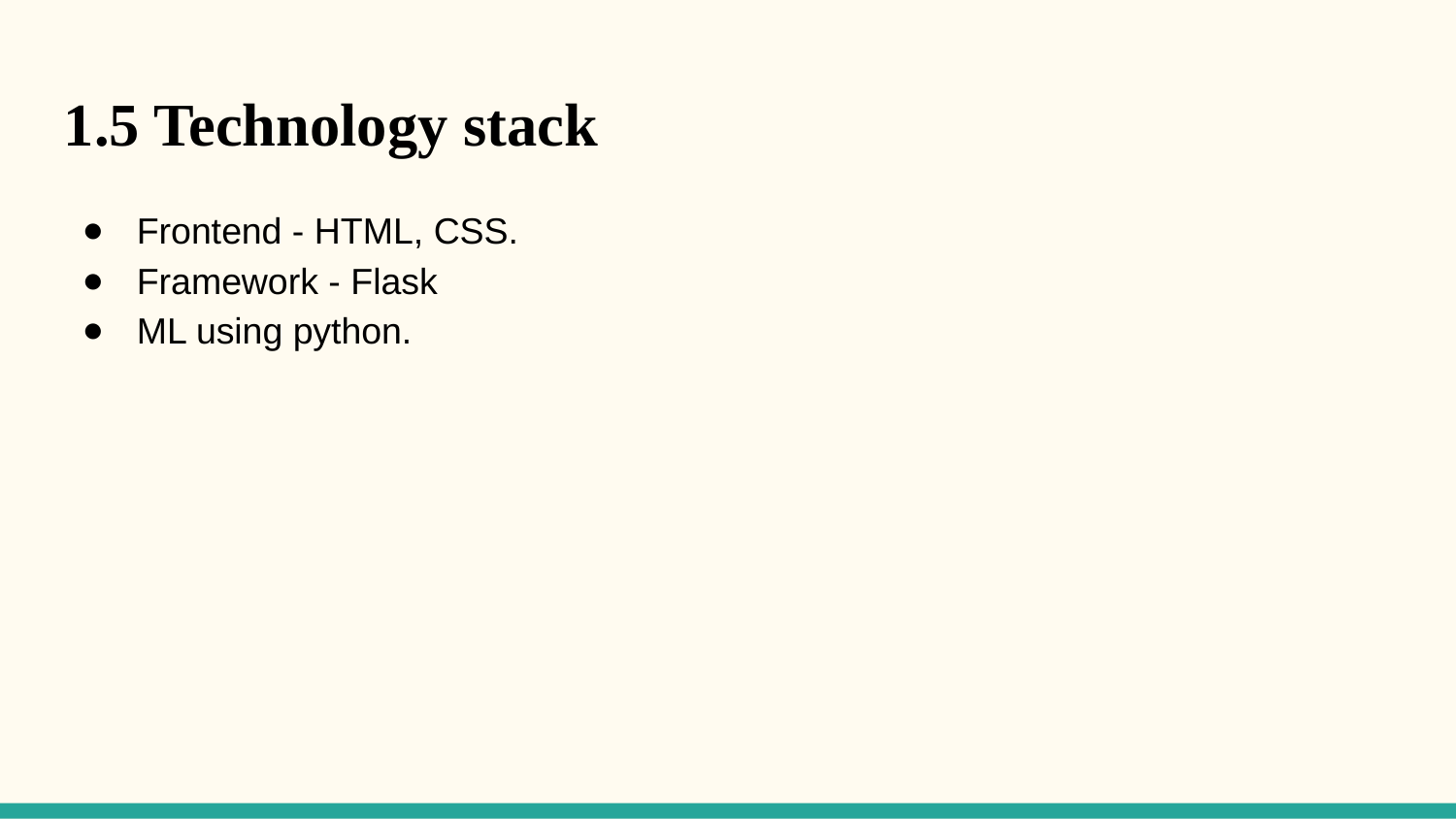

1.5 Technology stack
Frontend - HTML, CSS.
Framework - Flask
ML using python.